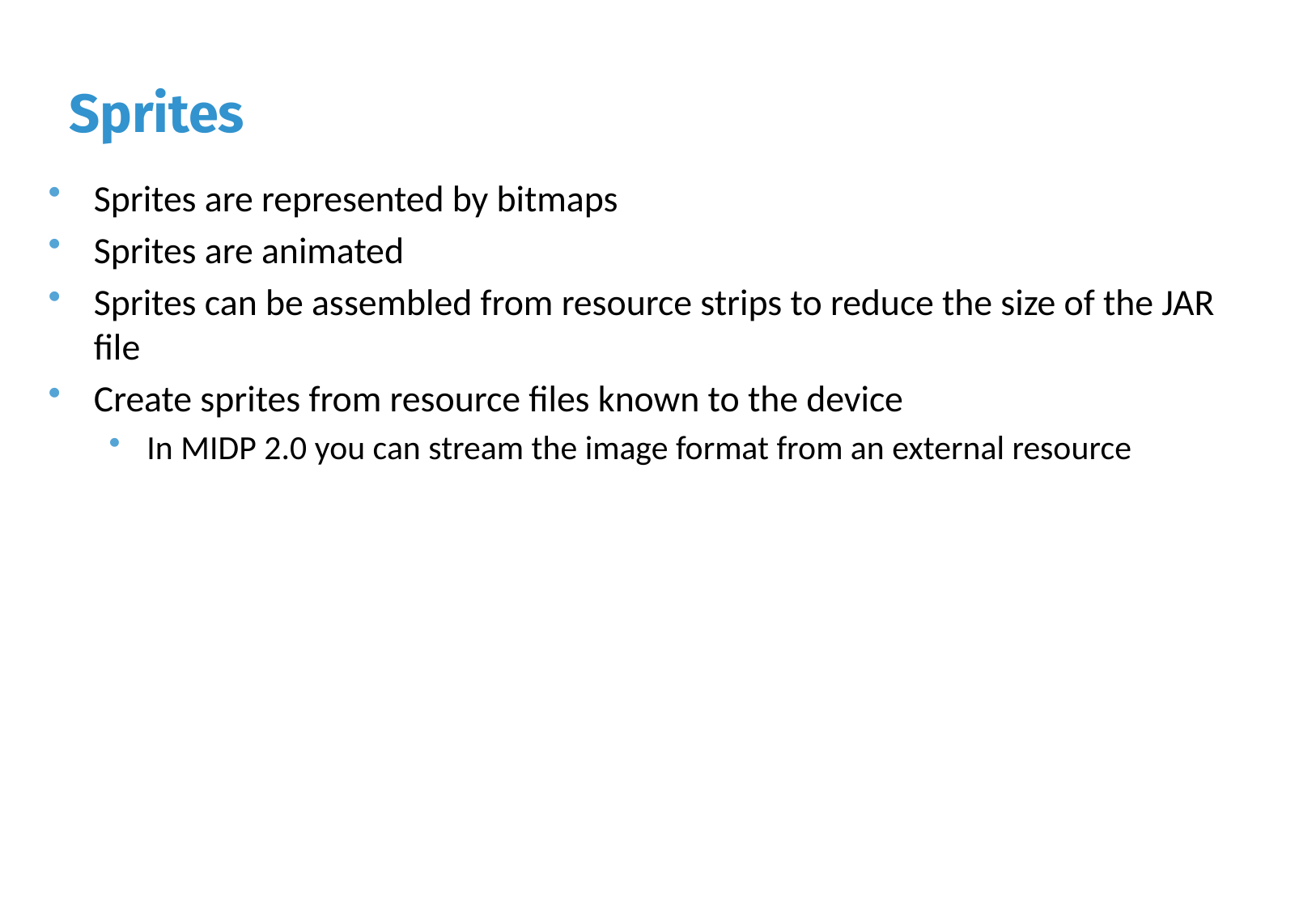

# Sprites
Sprites are represented by bitmaps
Sprites are animated
Sprites can be assembled from resource strips to reduce the size of the JAR file
Create sprites from resource files known to the device
In MIDP 2.0 you can stream the image format from an external resource